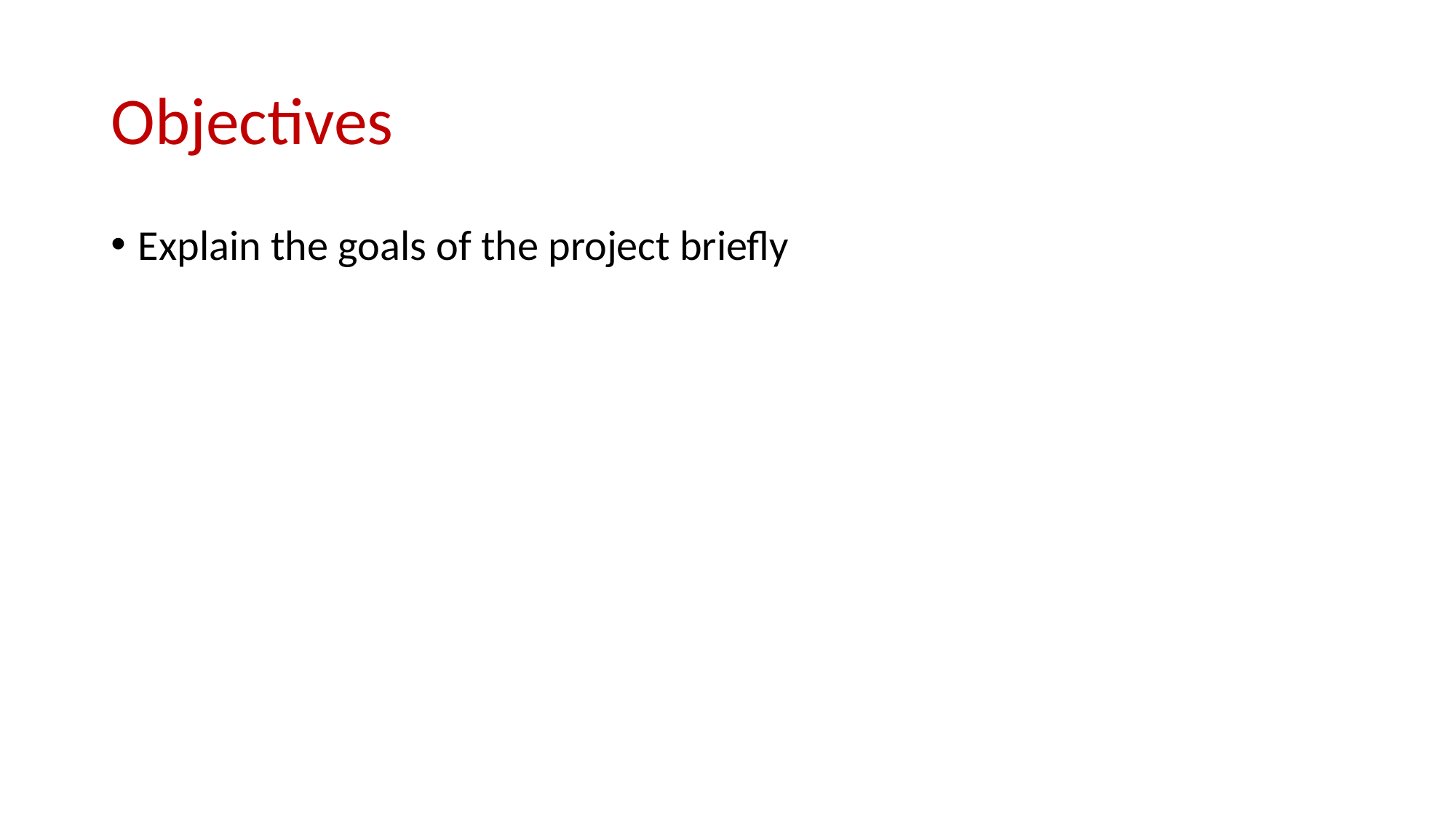

# Objectives
Explain the goals of the project briefly